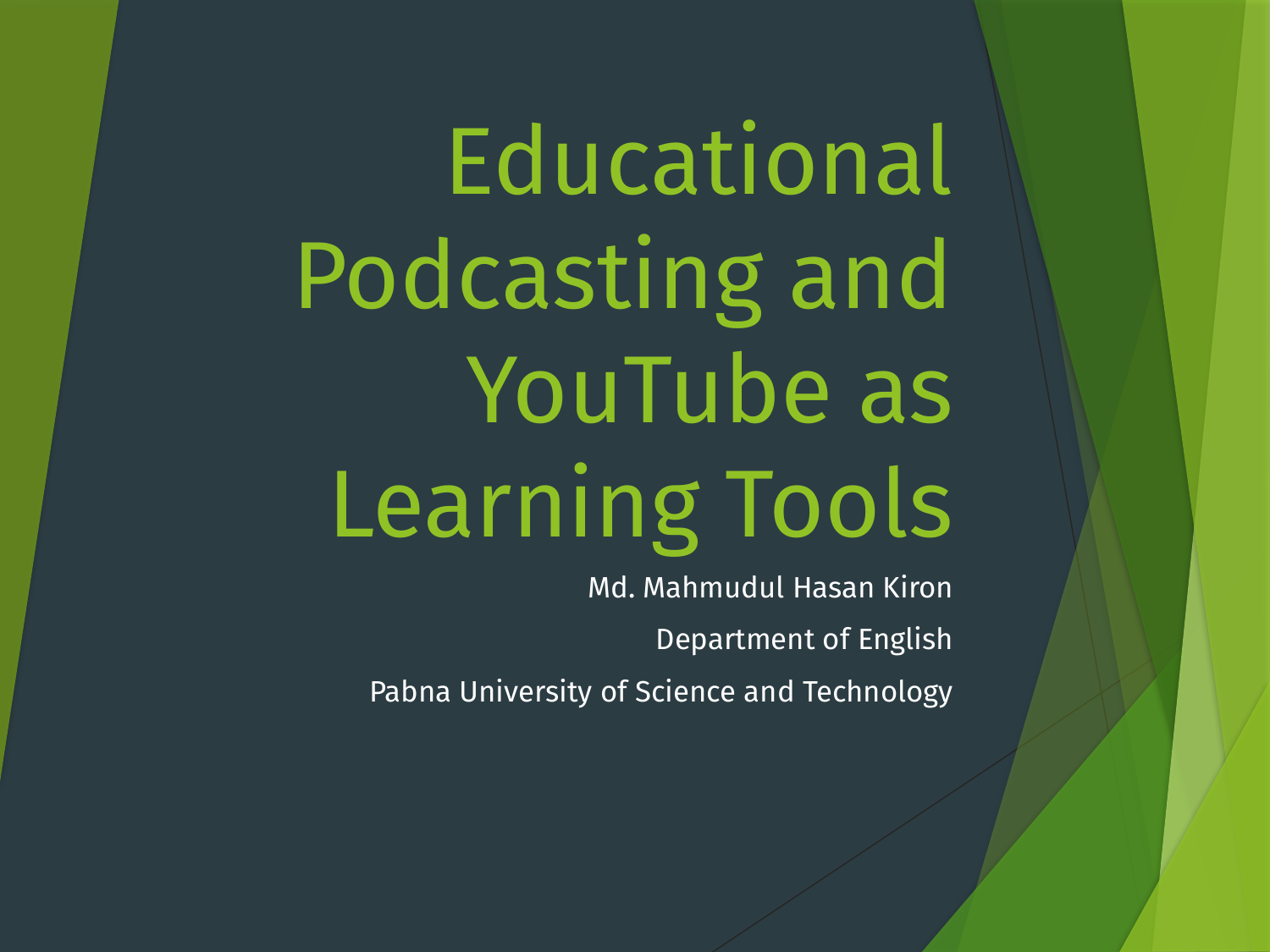

# Educational Podcasting and YouTube as Learning Tools
Md. Mahmudul Hasan Kiron
Department of English
Pabna University of Science and Technology